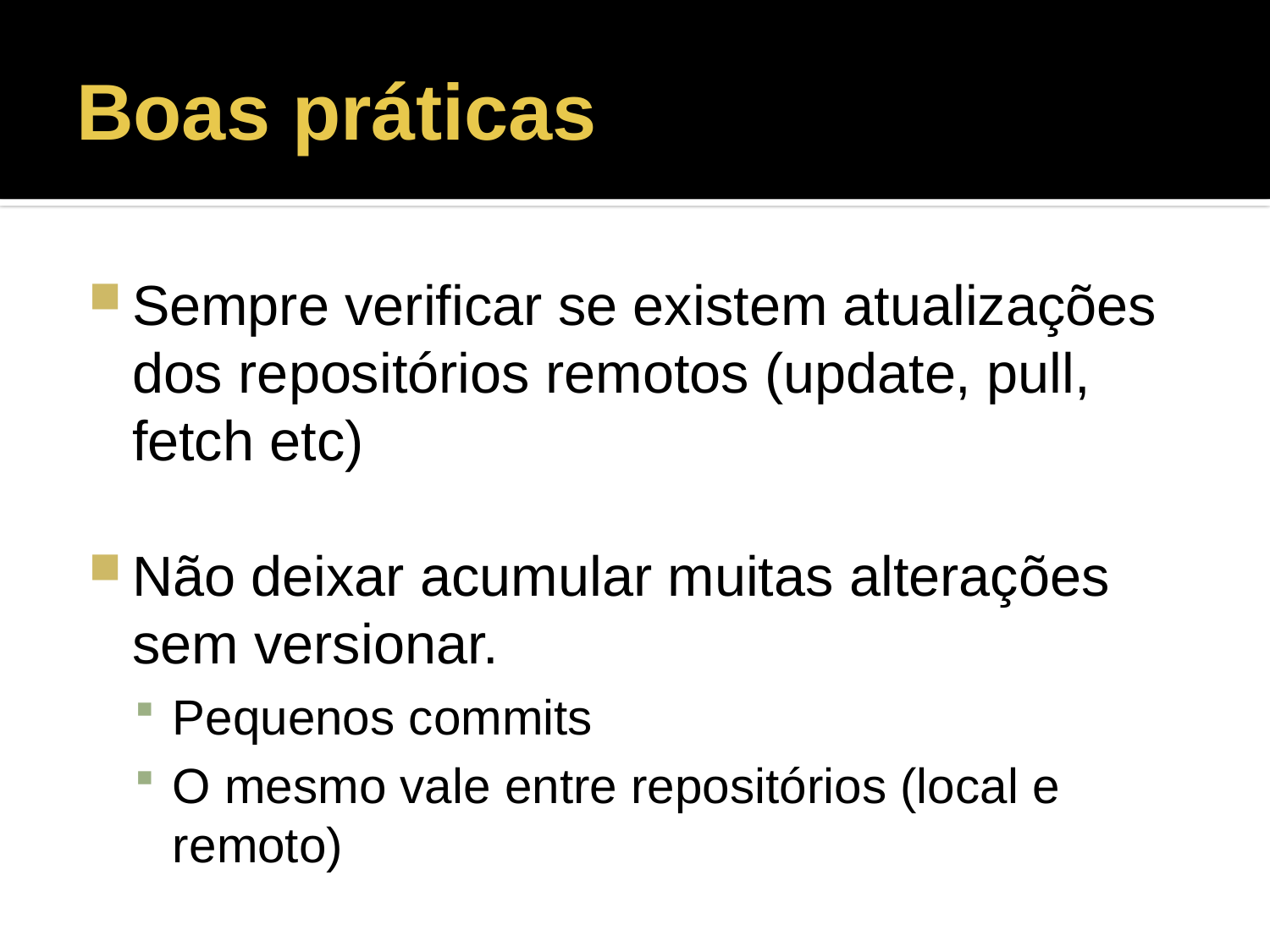

# Boas práticas
Sempre verificar se existem atualizações dos repositórios remotos (update, pull, fetch etc)

Não deixar acumular muitas alterações sem versionar.
Pequenos commits
O mesmo vale entre repositórios (local e remoto)